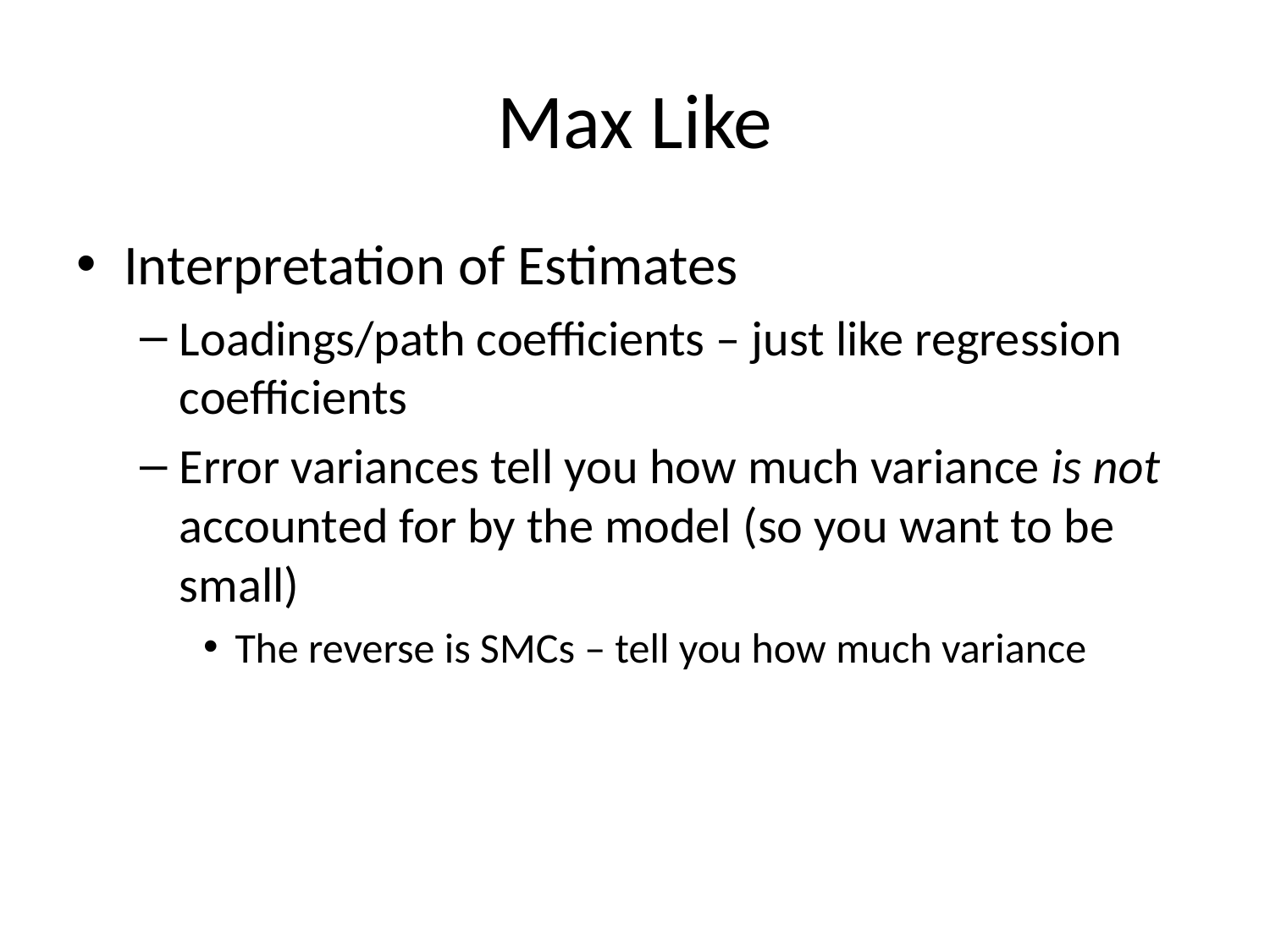

# Max Like
Interpretation of Estimates
Loadings/path coefficients – just like regression coefficients
Error variances tell you how much variance is not accounted for by the model (so you want to be small)
The reverse is SMCs – tell you how much variance